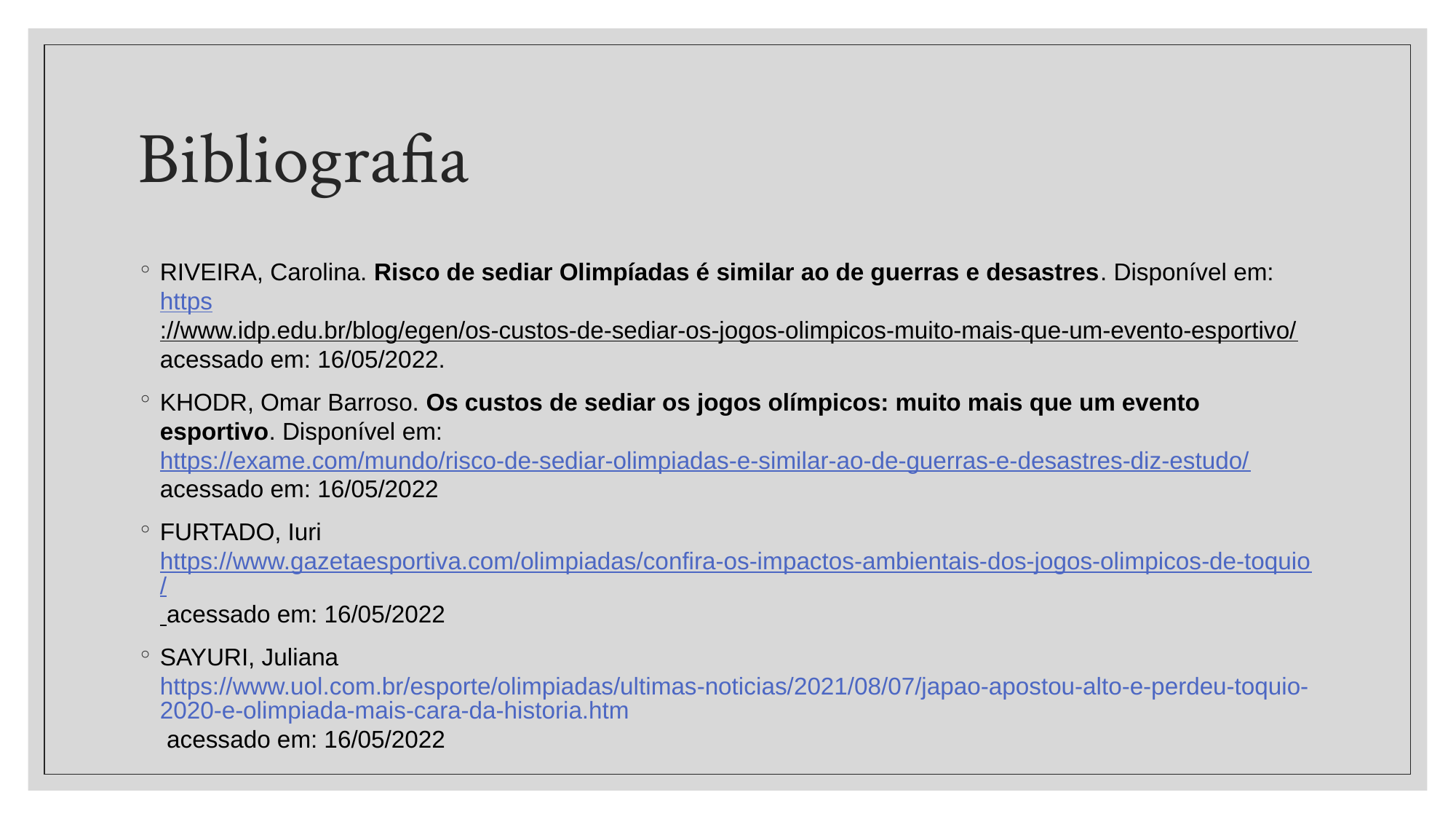

# Bibliografia
RIVEIRA, Carolina. Risco de sediar Olimpíadas é similar ao de guerras e desastres. Disponível em:https://www.idp.edu.br/blog/egen/os-custos-de-sediar-os-jogos-olimpicos-muito-mais-que-um-evento-esportivo/ acessado em: 16/05/2022.
KHODR, Omar Barroso. Os custos de sediar os jogos olímpicos: muito mais que um evento esportivo. Disponível em: https://exame.com/mundo/risco-de-sediar-olimpiadas-e-similar-ao-de-guerras-e-desastres-diz-estudo/ acessado em: 16/05/2022
FURTADO, Iuri https://www.gazetaesportiva.com/olimpiadas/confira-os-impactos-ambientais-dos-jogos-olimpicos-de-toquio/ acessado em: 16/05/2022
SAYURI, Juliana https://www.uol.com.br/esporte/olimpiadas/ultimas-noticias/2021/08/07/japao-apostou-alto-e-perdeu-toquio-2020-e-olimpiada-mais-cara-da-historia.htm acessado em: 16/05/2022